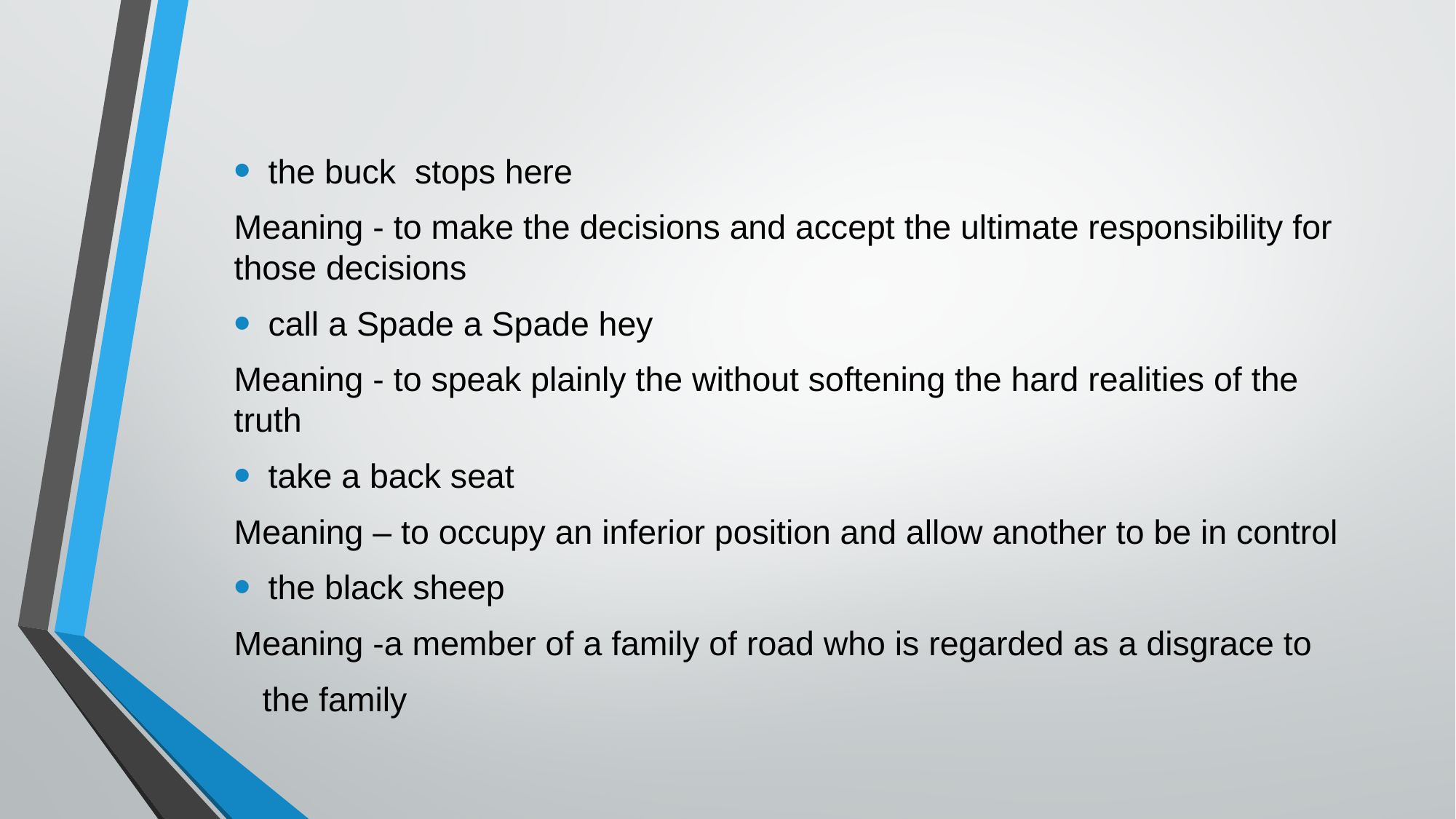

the buck  stops here
Meaning - to make the decisions and accept the ultimate responsibility for those decisions
call a Spade a Spade hey
Meaning - to speak plainly the without softening the hard realities of the truth
take a back seat
Meaning – to occupy an inferior position and allow another to be in control
the black sheep
Meaning -a member of a family of road who is regarded as a disgrace to
   the family